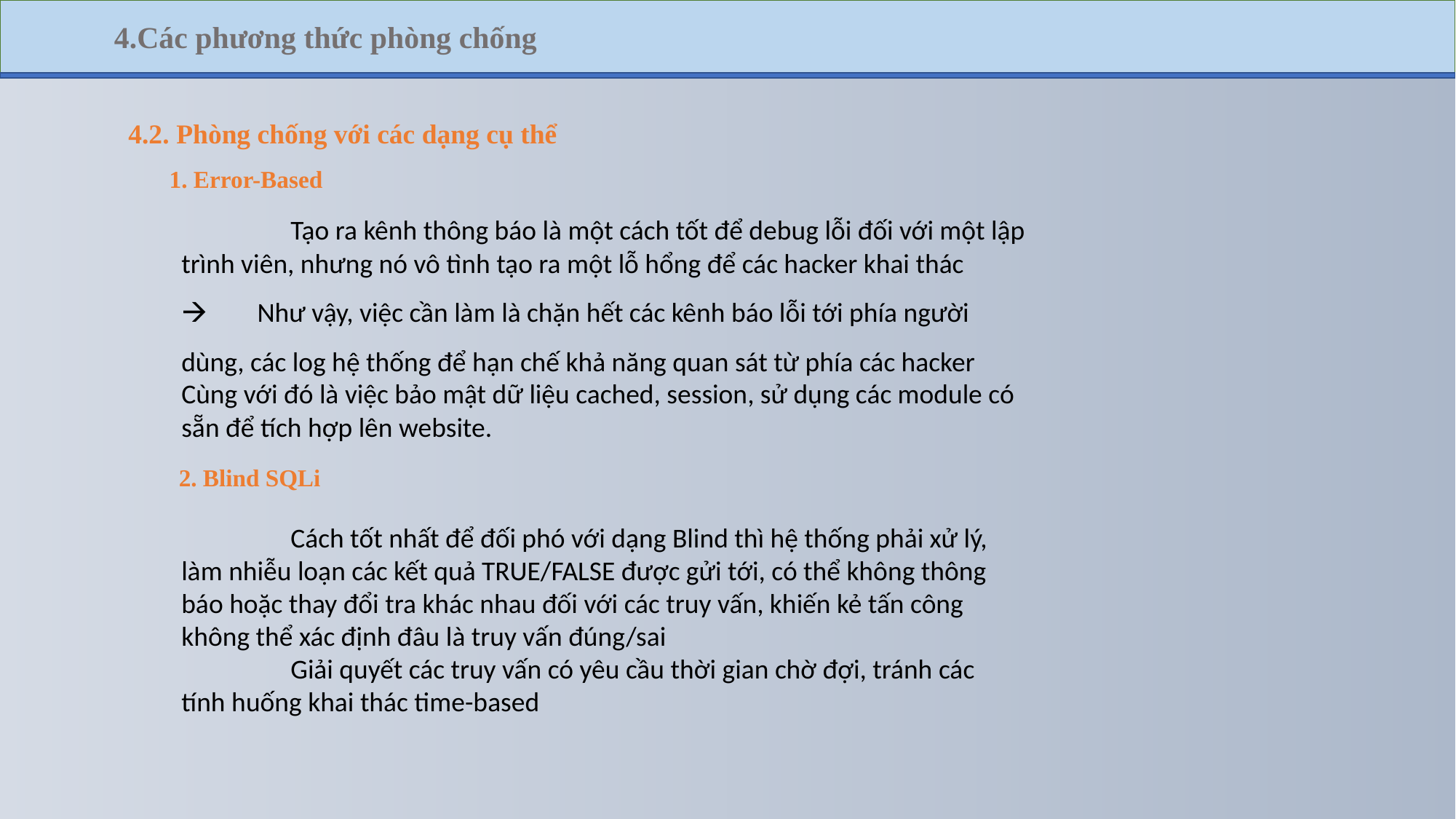

4.Các phương thức phòng chống

 4.2. Phòng chống với các dạng cụ thể
        1. Error-Based
	Tạo ra kênh thông báo là một cách tốt để debug lỗi đối với một lập trình viên, nhưng nó vô tình tạo ra một lỗ hổng để các hacker khai thác
🡪        Như vậy, việc cần làm là chặn hết các kênh báo lỗi tới phía người dùng, các log hệ thống để hạn chế khả năng quan sát từ phía các hacker
Cùng với đó là việc bảo mật dữ liệu cached, session, sử dụng các module có sẵn để tích hợp lên website.
   2. Blind SQLi
	Cách tốt nhất để đối phó với dạng Blind thì hệ thống phải xử lý, làm nhiễu loạn các kết quả TRUE/FALSE được gửi tới, có thể không thông báo hoặc thay đổi tra khác nhau đối với các truy vấn, khiến kẻ tấn công không thể xác định đâu là truy vấn đúng/sai
	Giải quyết các truy vấn có yêu cầu thời gian chờ đợi, tránh các tính huống khai thác time-based